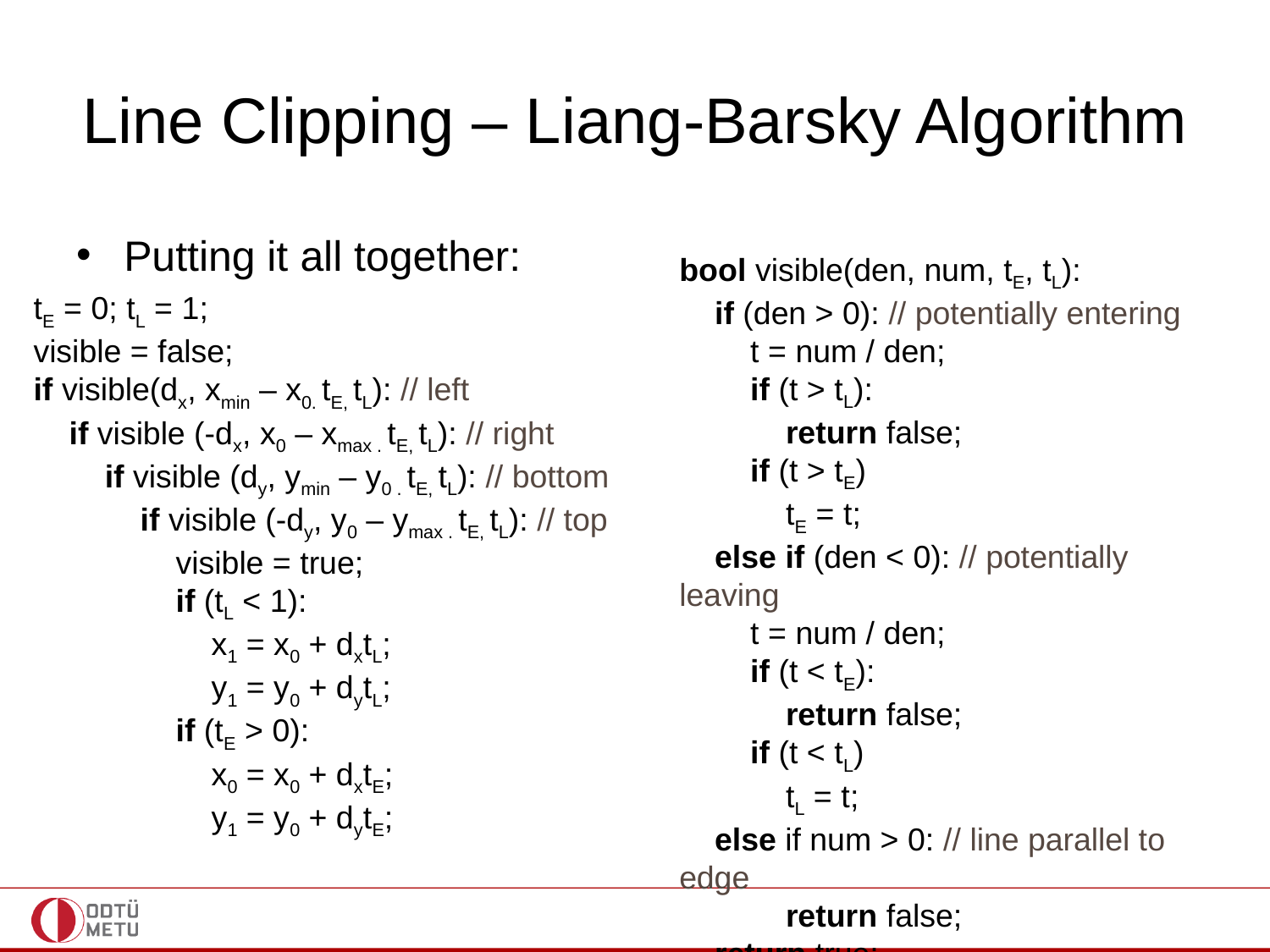

# Line Clipping – Liang-Barsky Algorithm
Putting it all together:

bool visible(den, num, tE, tL):
    if (den > 0): // potentially entering
        t = num / den;
        if (t > tL):
            return false;
        if (t > tE)
            tE = t;
    else if (den < 0): // potentially leaving
        t = num / den;
        if (t < tE):
            return false;
        if (t < tL)
            tL = t;
    else if num > 0: // line parallel to edge
            return false;
    return true;
tE = 0; tL = 1;
visible = false;
if visible(dx, xmin – x0. tE, tL): // left
    if visible (-dx, x0 – xmax . tE, tL): // right
        if visible (dy, ymin – y0 . tE, tL): // bottom
            if visible (-dy, y0 – ymax . tE, tL): // top
                visible = true;
                if (tL < 1):
                    x1 = x0 + dxtL;
                    y1 = y0 + dytL;
                if (tE > 0):
                    x0 = x0 + dxtE;
                    y1 = y0 + dytE;